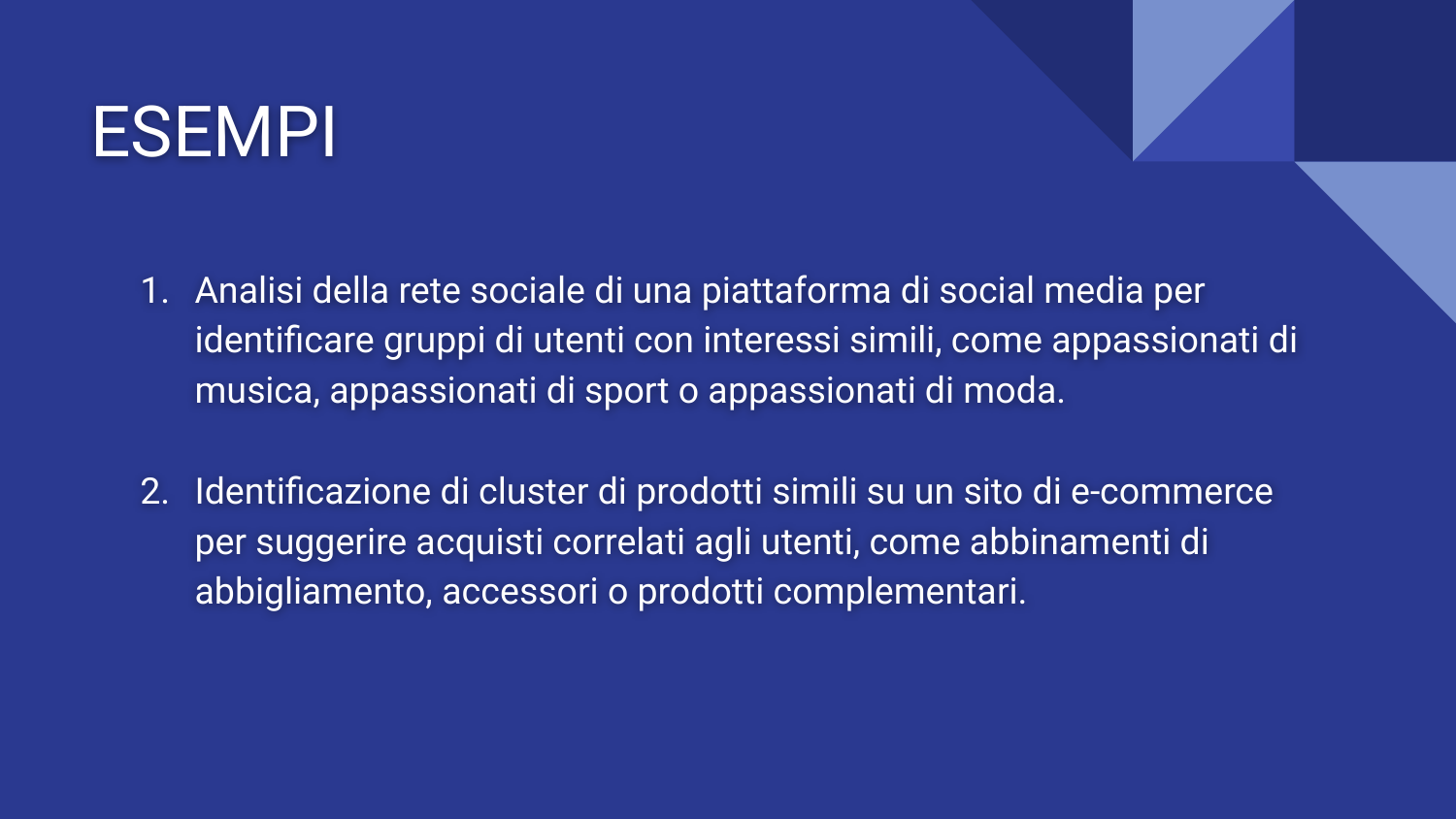

# ESEMPI

Analisi della rete sociale di una piattaforma di social media per identificare gruppi di utenti con interessi simili, come appassionati di musica, appassionati di sport o appassionati di moda.

Identificazione di cluster di prodotti simili su un sito di e-commerce per suggerire acquisti correlati agli utenti, come abbinamenti di abbigliamento, accessori o prodotti complementari.